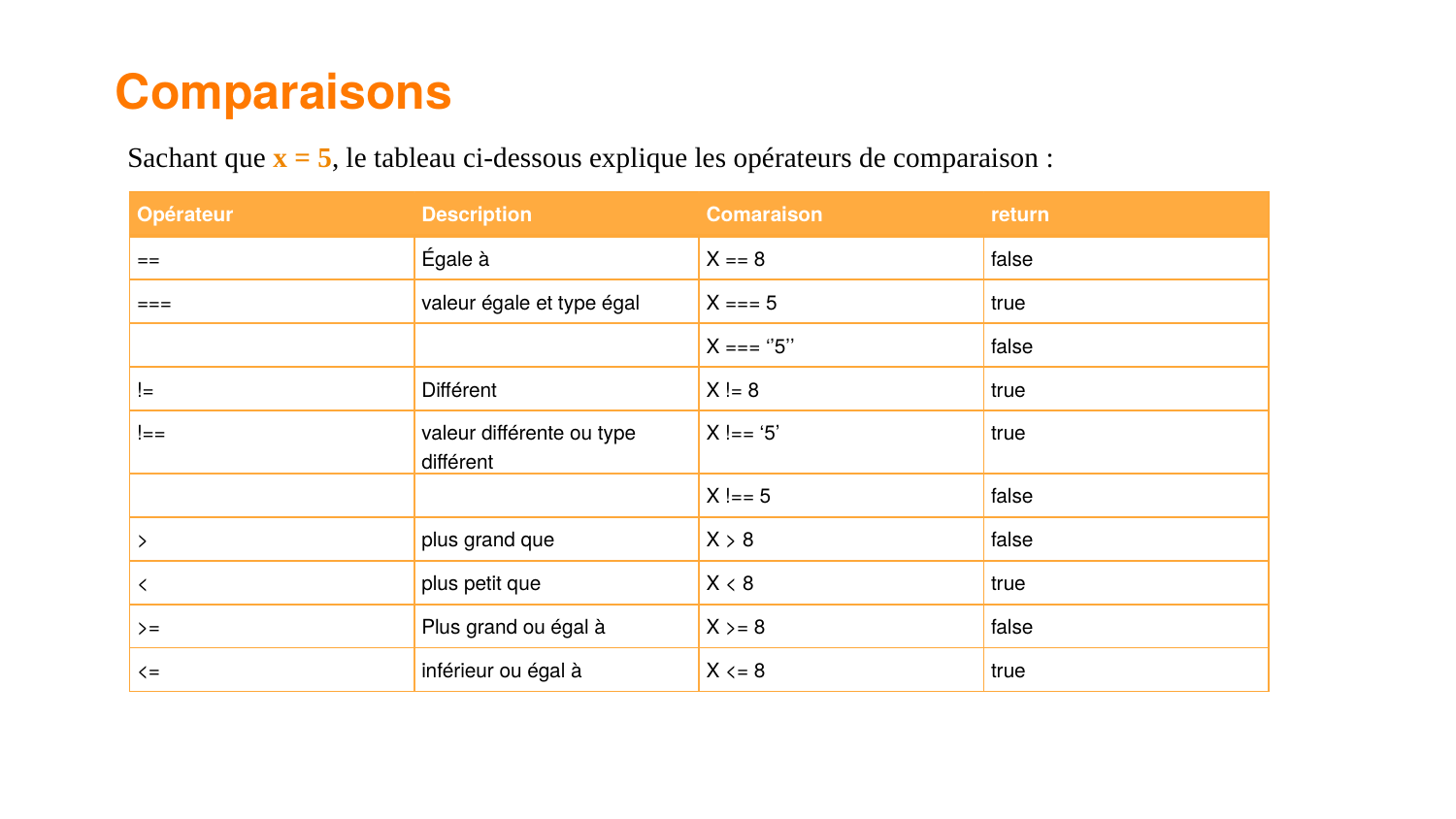

Comparaisons
Sachant que x = 5, le tableau ci-dessous explique les opérateurs de comparaison :
| Opérateur | Description | Comaraison | return |
| --- | --- | --- | --- |
| == | Égale à | X == 8 | false |
| === | valeur égale et type égal | X === 5 | true |
|  |  | X === ‘’5’’ | false |
| != | Différent | X != 8 | true |
| !== | valeur différente ou type différent | X !== ‘5’ | true |
|  |  | X !== 5 | false |
| > | plus grand que | X > 8 | false |
| < | plus petit que | X < 8 | true |
| >= | Plus grand ou égal à | X >= 8 | false |
| <= | inférieur ou égal à | X <= 8 | true |